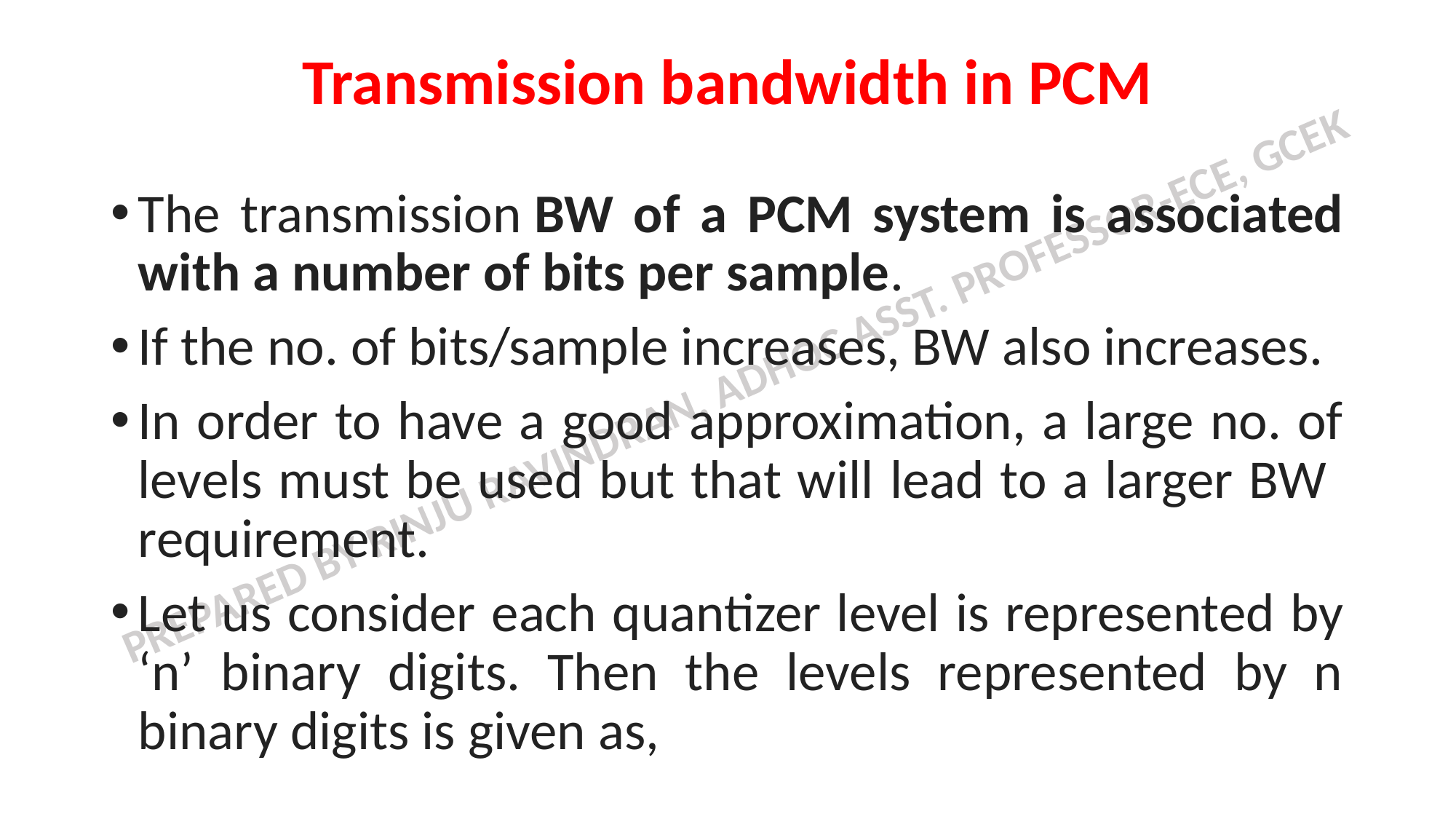

# Transmission bandwidth in PCM
The transmission BW of a PCM system is associated with a number of bits per sample.
If the no. of bits/sample increases, BW also increases.
In order to have a good approximation, a large no. of levels must be used but that will lead to a larger BW  requirement.
Let us consider each quantizer level is represented by ‘n’ binary digits. Then the levels represented by n binary digits is given as,